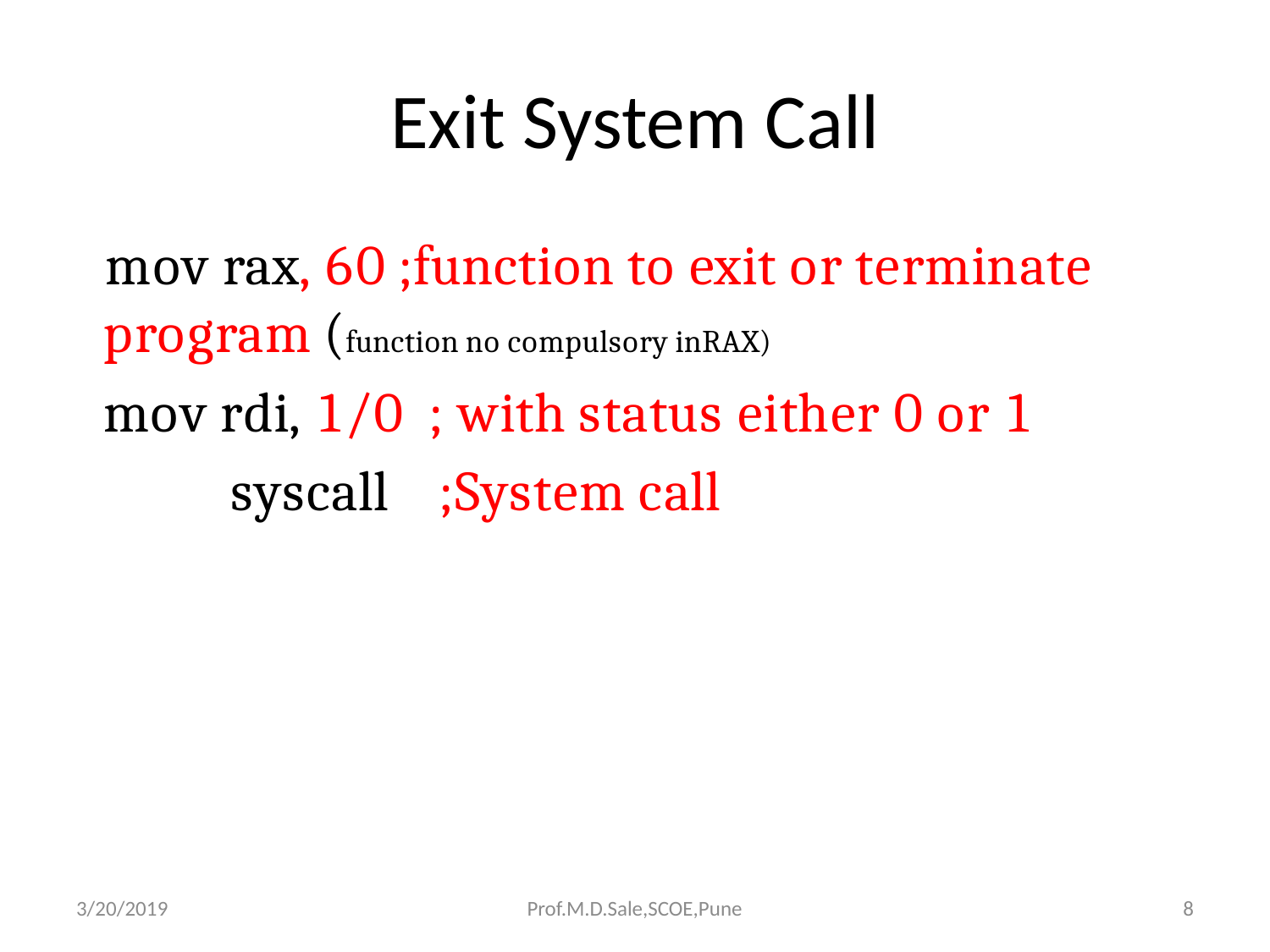

# Exit System Call
    mov rax, 60 ;function to exit or terminate program (function no compulsory inRAX)
	mov rdi, 1/0  ; with status either 0 or 1
		syscall    ;System call

3/20/2019
Prof.M.D.Sale,SCOE,Pune
8